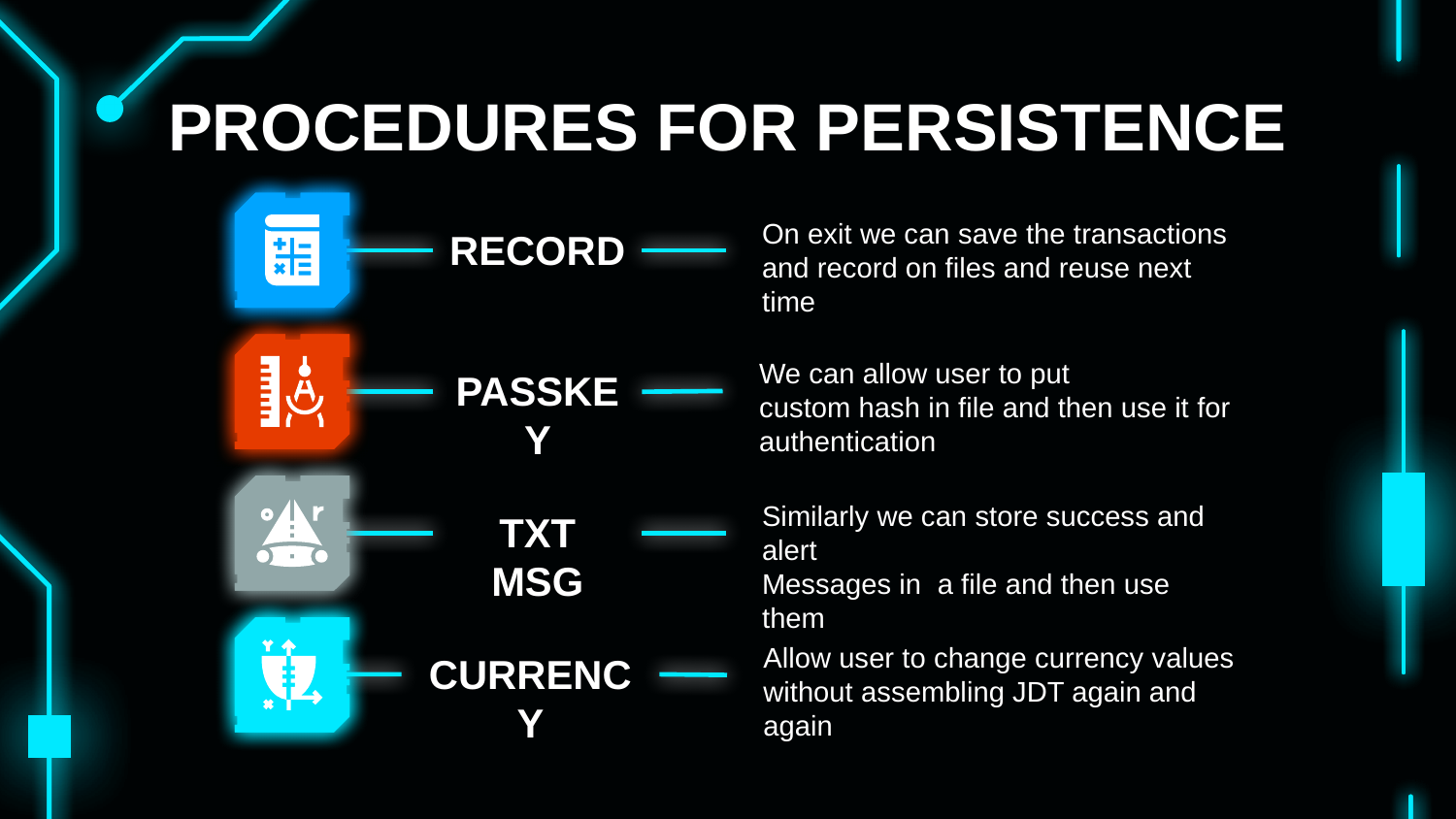

# PROCEDURES FOR PERSISTENCE

On exit we can save the transactions and record on files and reuse next time
RECORD

We can allow user to put custom hash in file and then use it for authentication

PASSKEY

Similarly we can store success and alert
Messages in  a file and then use them

TXT MSG

Allow user to change currency values without assembling JDT again and again
CURRENCY